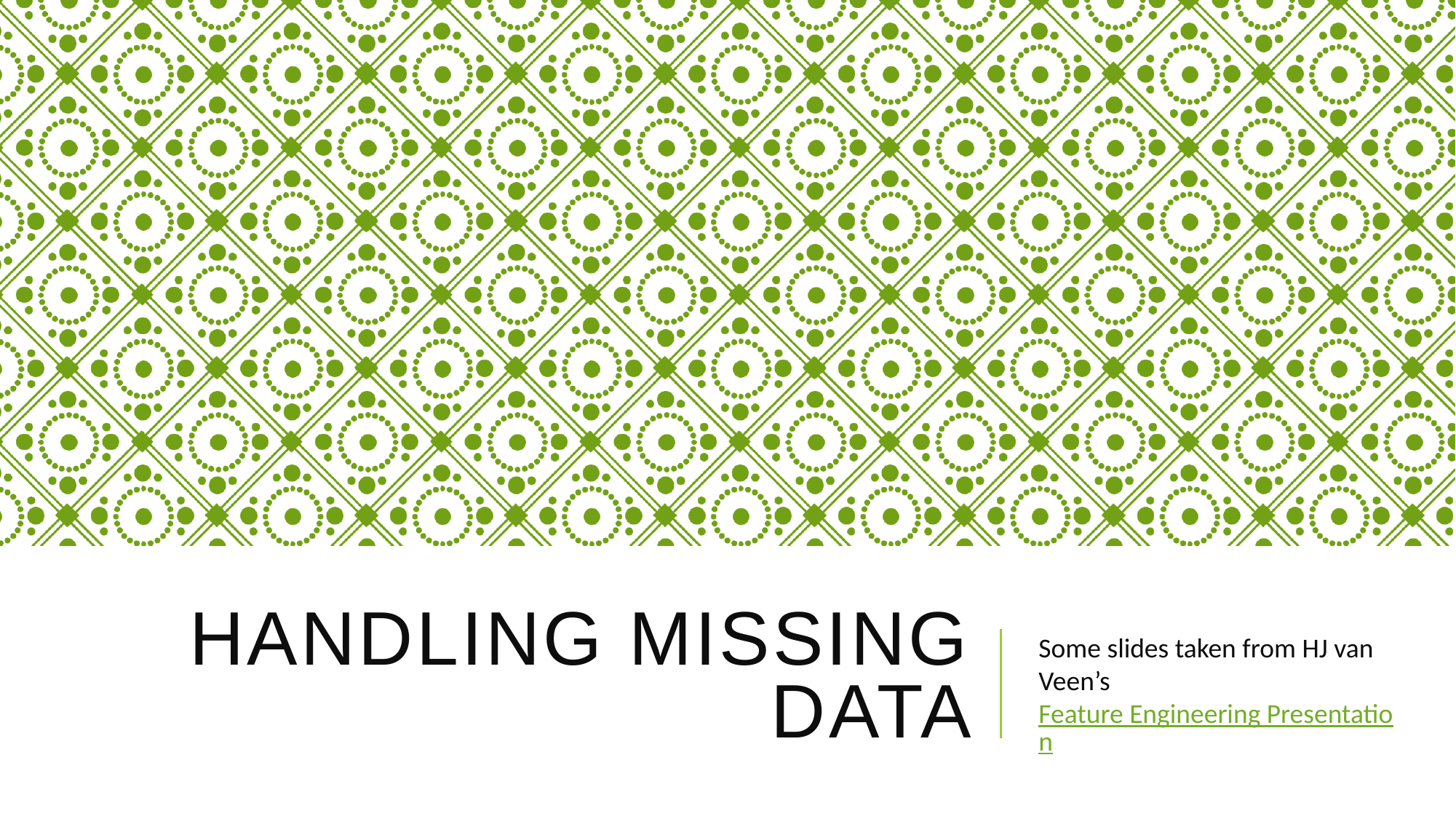

# Handling Missing Data
Some slides taken from HJ van Veen’s Feature Engineering Presentation